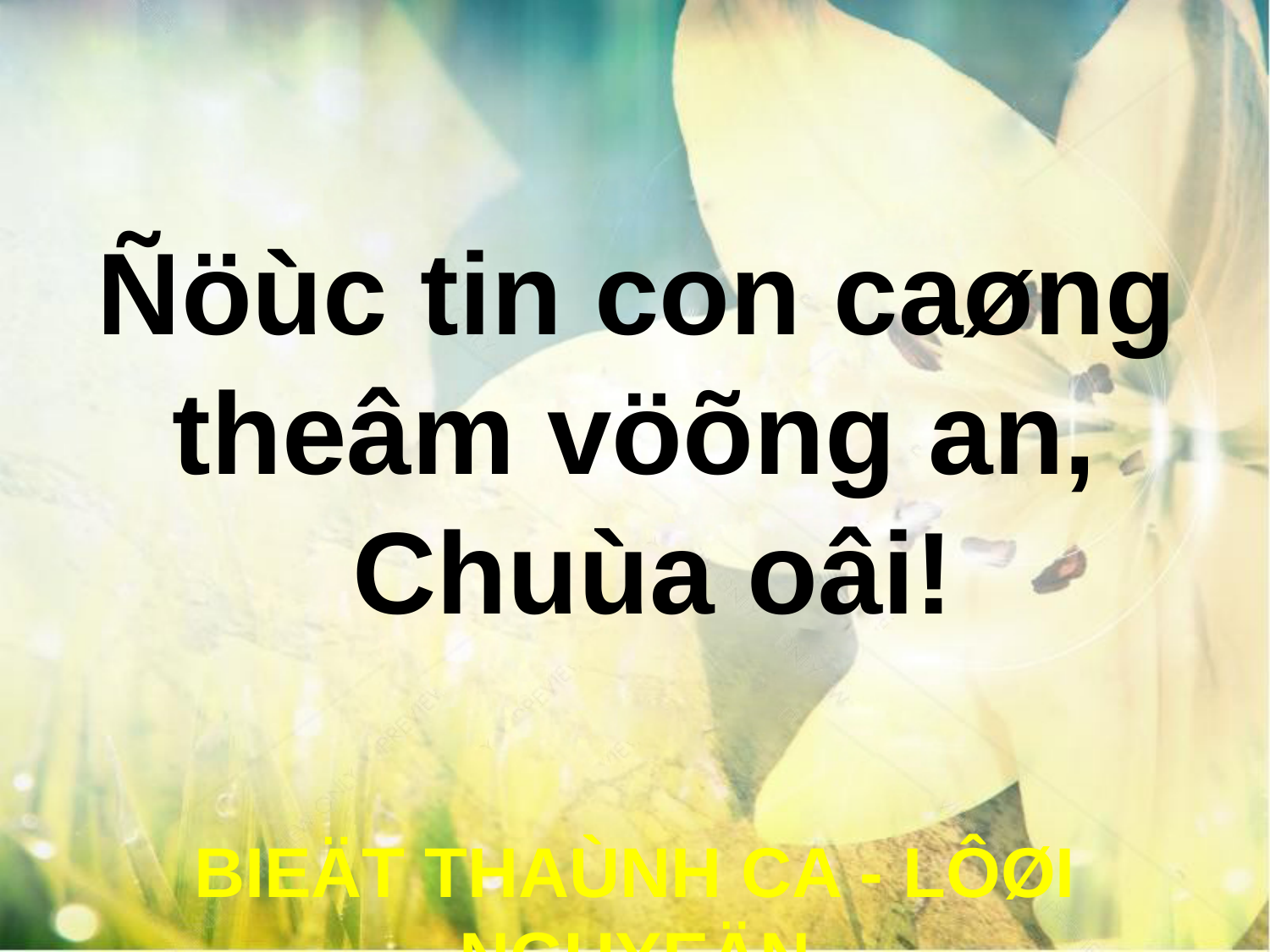

Ñöùc tin con caøng
theâm vöõng an,
Chuùa oâi!
BIEÄT THAÙNH CA - LÔØI NGUYEÄN